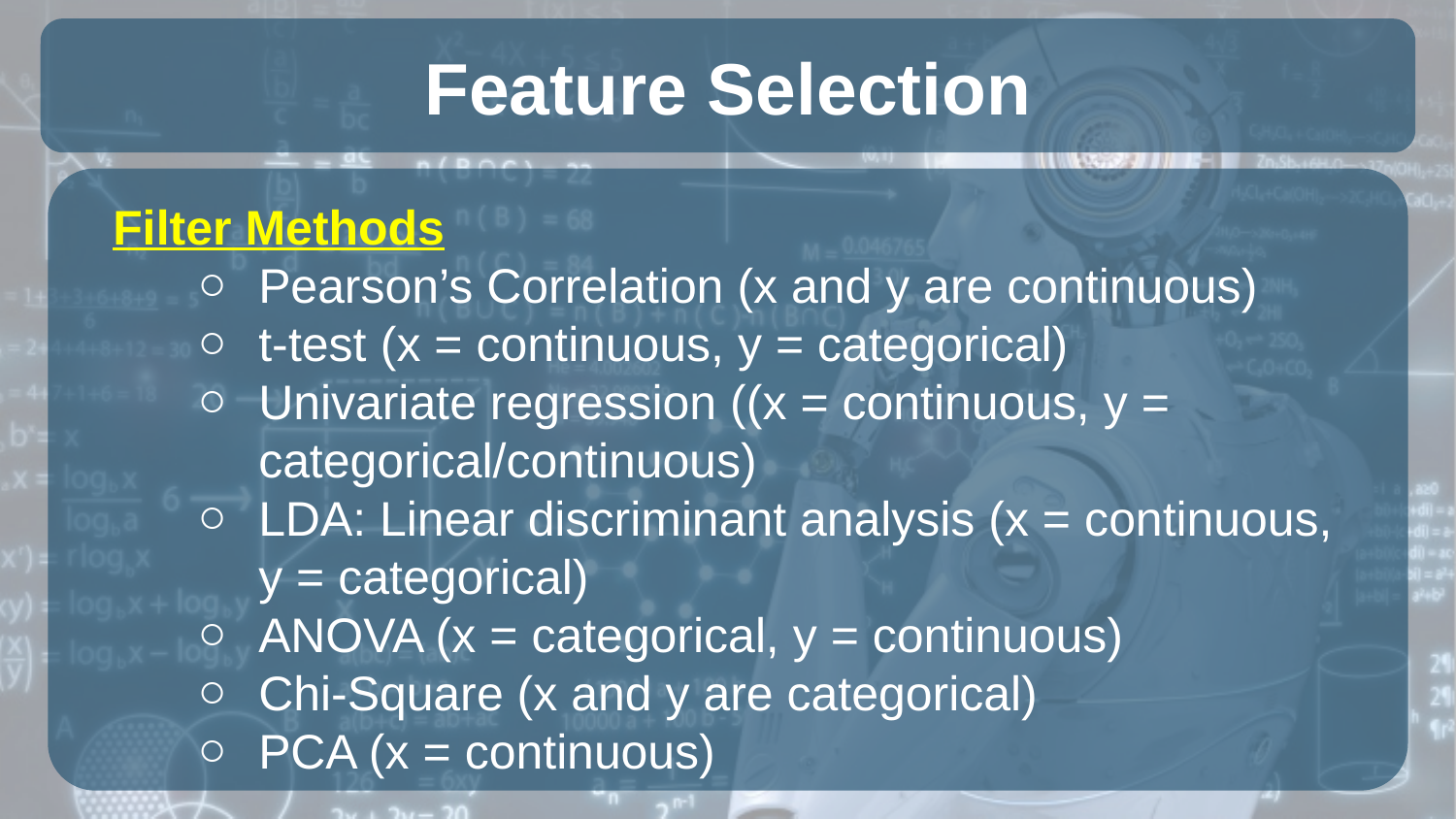

# Feature Selection
Filter Methods
Pearson’s Correlation (x and y are continuous)
t-test (x = continuous, y = categorical)
Univariate regression ((x = continuous, y = categorical/continuous)
LDA: Linear discriminant analysis (x = continuous, y = categorical)
ANOVA (x = categorical, y = continuous)
Chi-Square (x and y are categorical)
PCA (x = continuous)